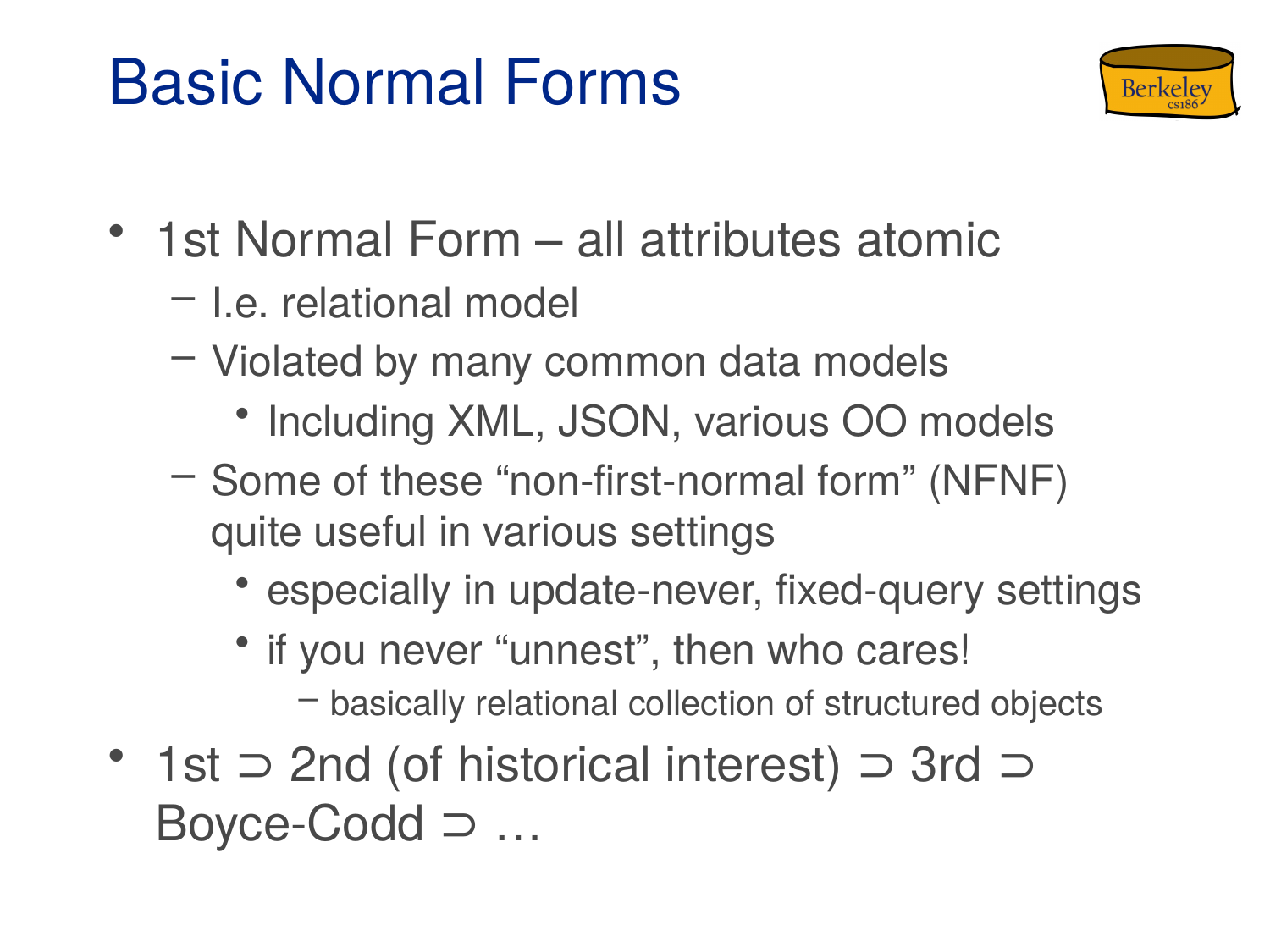

# Basic Normal Forms
1st Normal Form – all attributes atomic
I.e. relational model
Violated by many common data models
Including XML, JSON, various OO models
Some of these “non-first-normal form” (NFNF) quite useful in various settings
especially in update-never, fixed-query settings
if you never “unnest”, then who cares!
basically relational collection of structured objects
1st ⊃ 2nd (of historical interest) ⊃ 3rd ⊃ Boyce-Codd ⊃ …